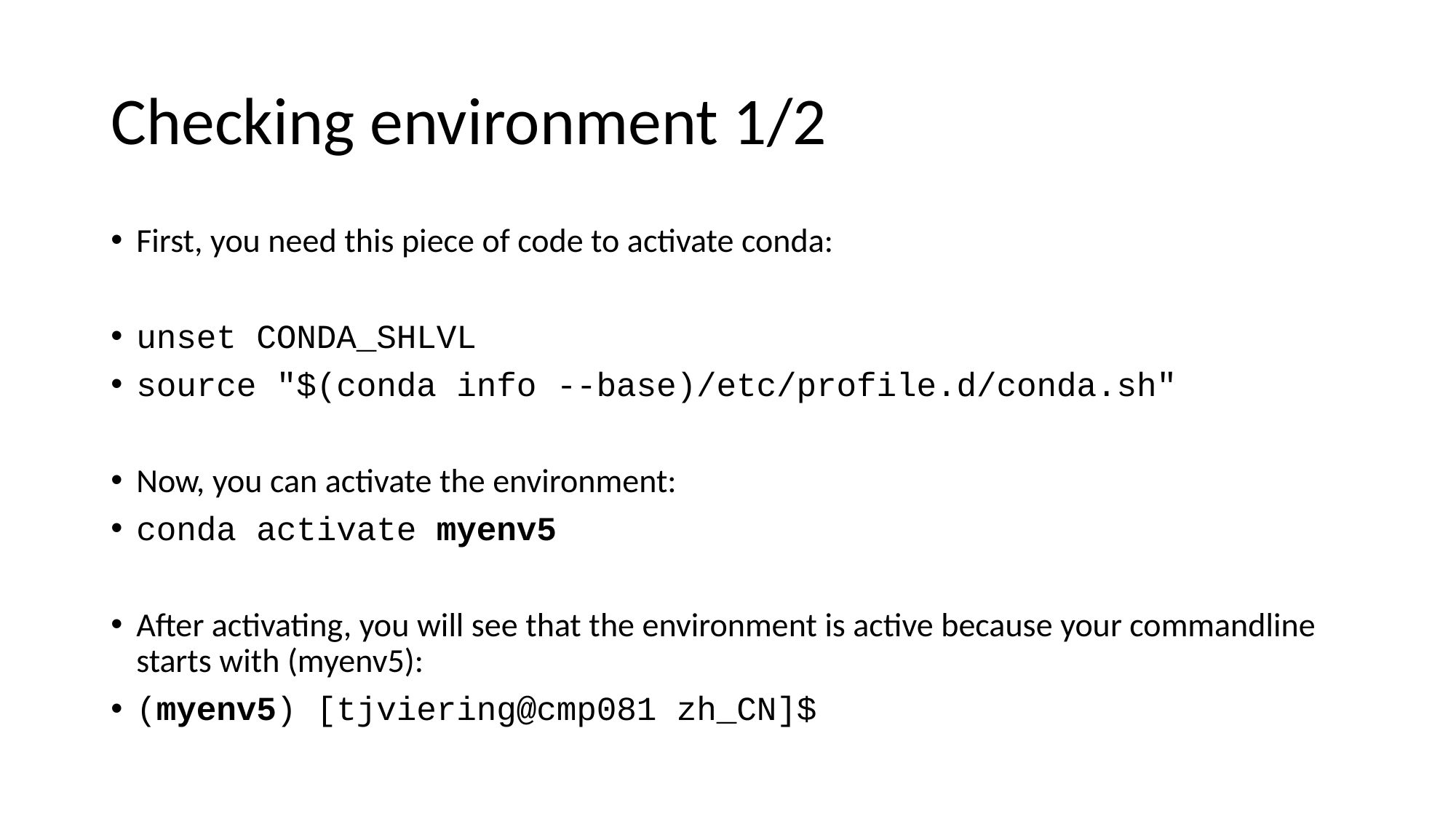

# Checking environment 1/2
First, you need this piece of code to activate conda:

unset CONDA_SHLVL
source "$(conda info --base)/etc/profile.d/conda.sh"

Now, you can activate the environment:
conda activate myenv5

After activating, you will see that the environment is active because your commandline starts with (myenv5):
(myenv5) [tjviering@cmp081 zh_CN]$